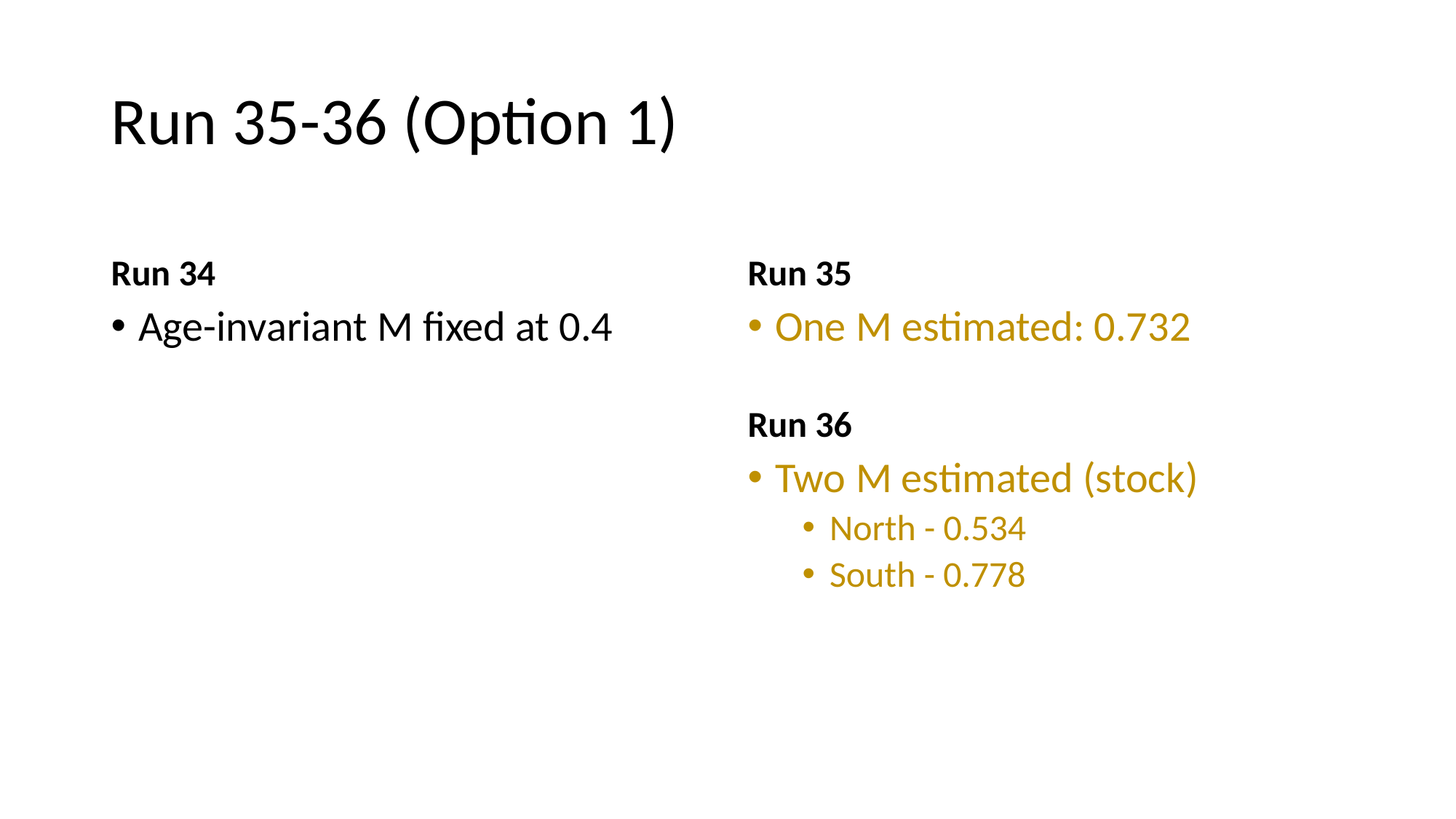

# Run 35-36 (Option 1)
Run 34
Run 35
Age-invariant M fixed at 0.4
One M estimated: 0.732
Run 36
Two M estimated (stock)
North - 0.534
South - 0.778